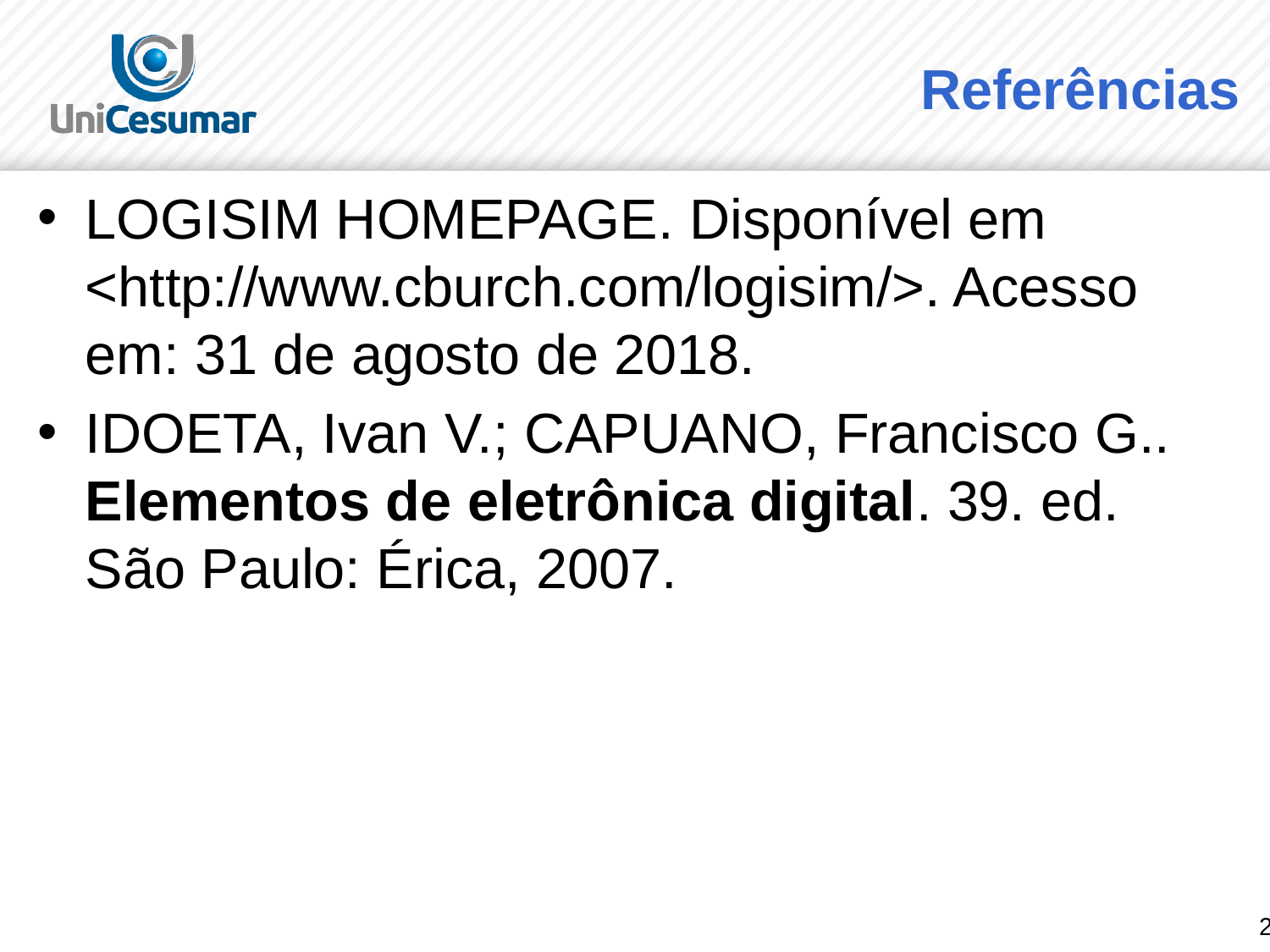

# Referências
LOGISIM HOMEPAGE. Disponível em <http://www.cburch.com/logisim/>. Acesso em: 31 de agosto de 2018.
IDOETA, Ivan V.; CAPUANO, Francisco G.. Elementos de eletrônica digital. 39. ed. São Paulo: Érica, 2007.